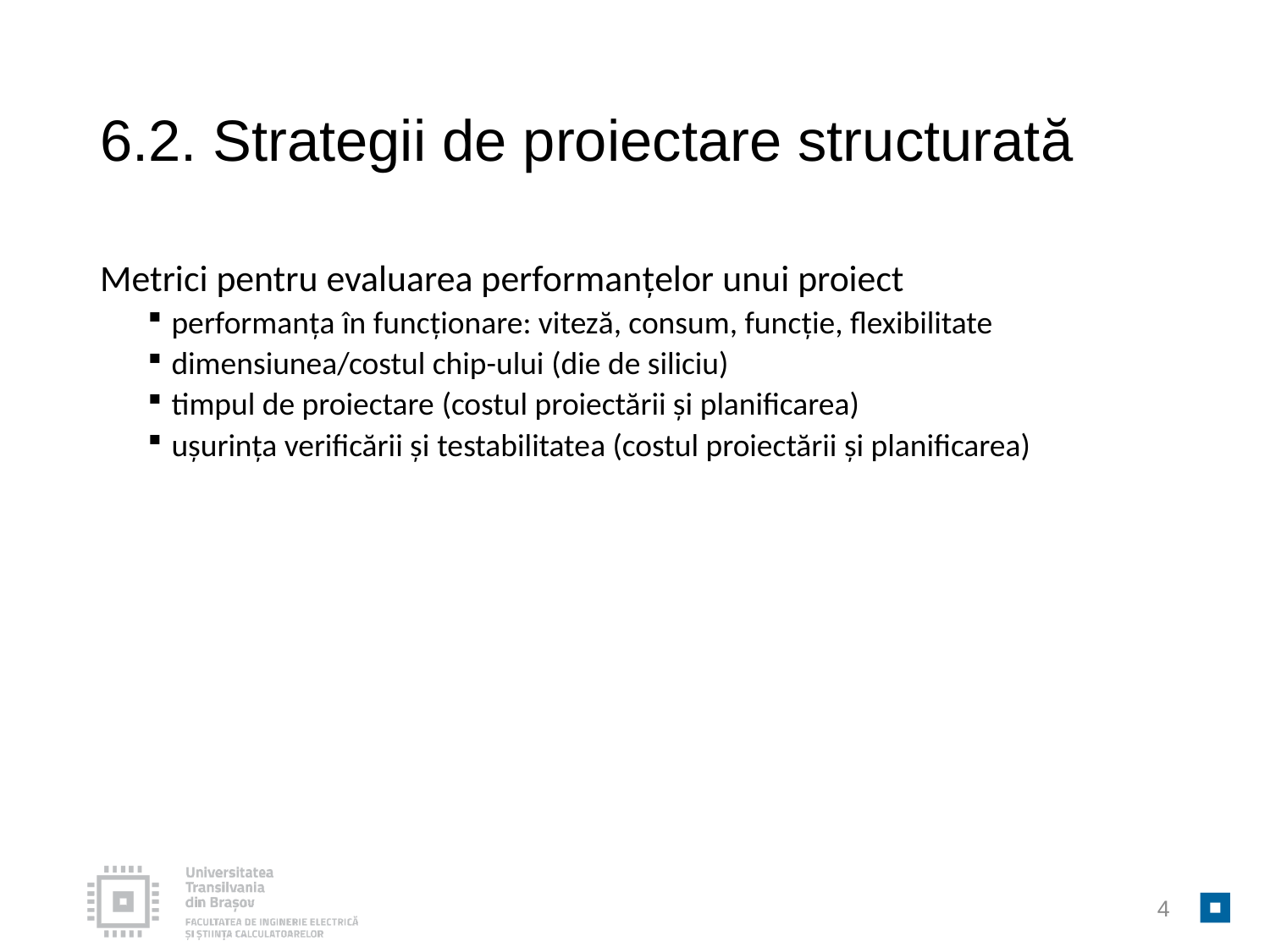

# 6.2. Strategii de proiectare structurată
Metrici pentru evaluarea performanțelor unui proiect
performanța în funcționare: viteză, consum, funcție, flexibilitate
dimensiunea/costul chip-ului (die de siliciu)
timpul de proiectare (costul proiectării și planificarea)
ușurința verificării și testabilitatea (costul proiectării și planificarea)

4